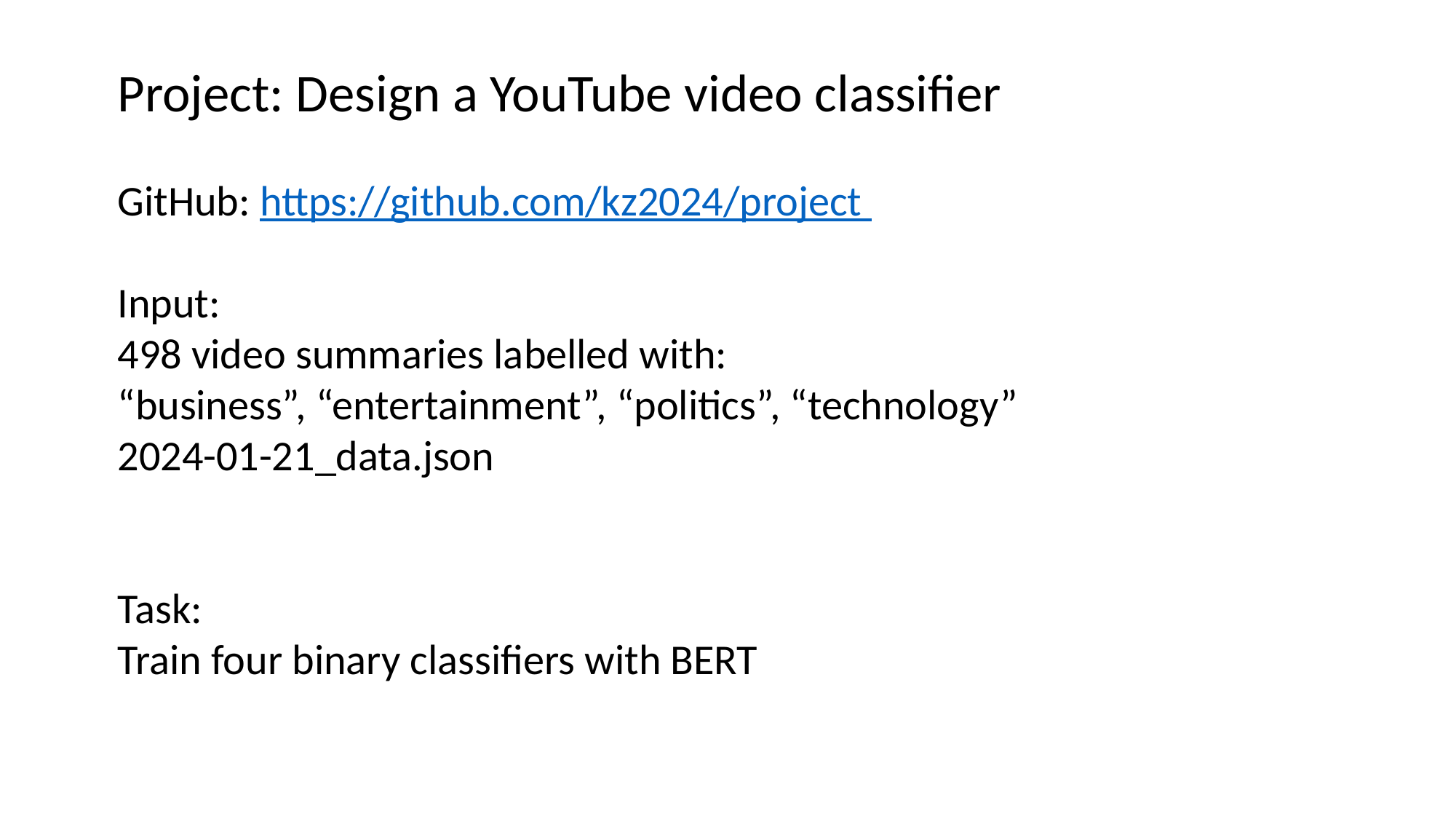

Project: Design a YouTube video classifier

GitHub: https://github.com/kz2024/project

Input:
498 video summaries labelled with:
“business”, “entertainment”, “politics”, “technology”
2024-01-21_data.json

Task:
Train four binary classifiers with BERT